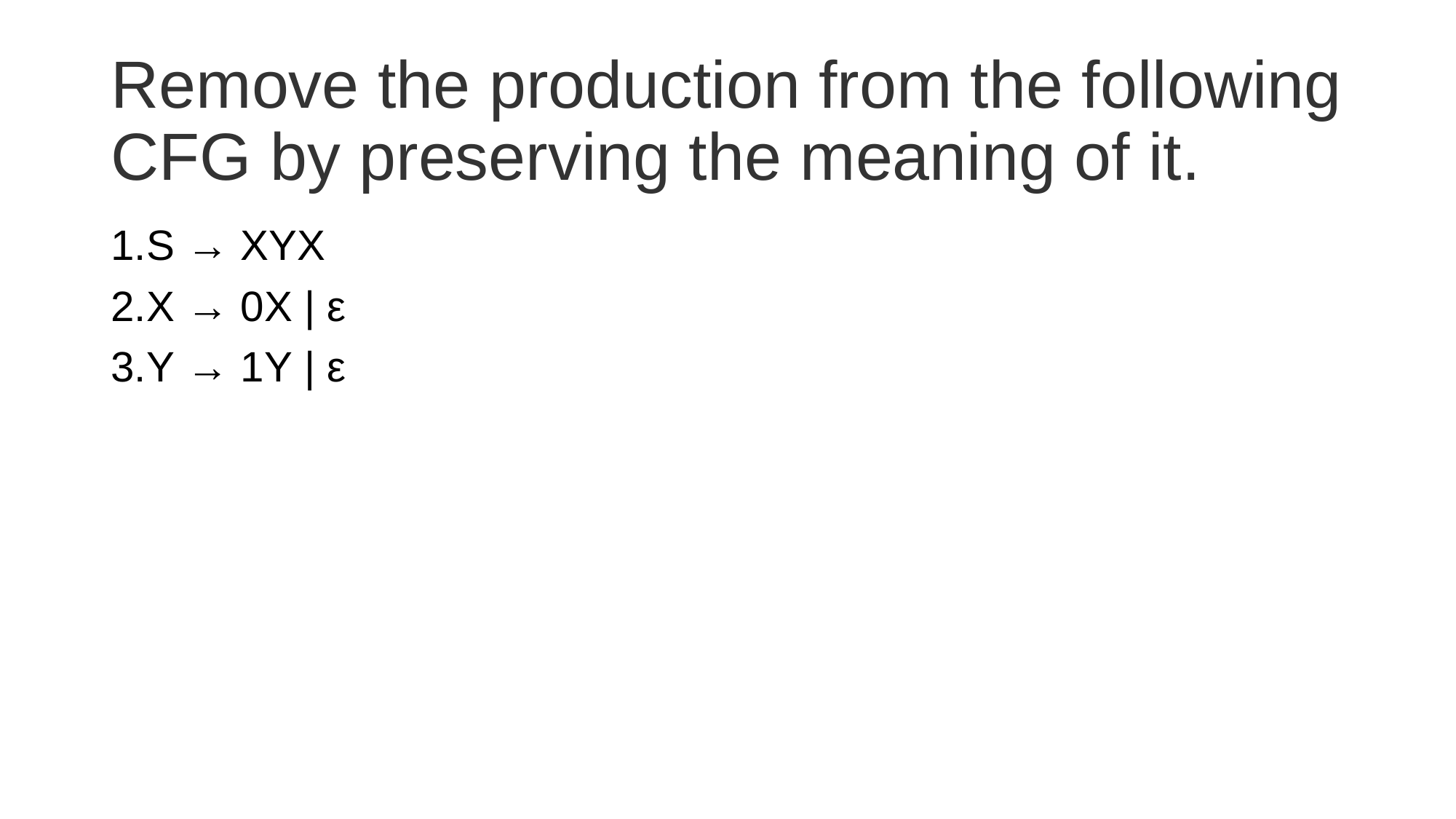

# Remove the production from the following CFG by preserving the meaning of it.
S → XYX
X → 0X | ε
Y → 1Y | ε